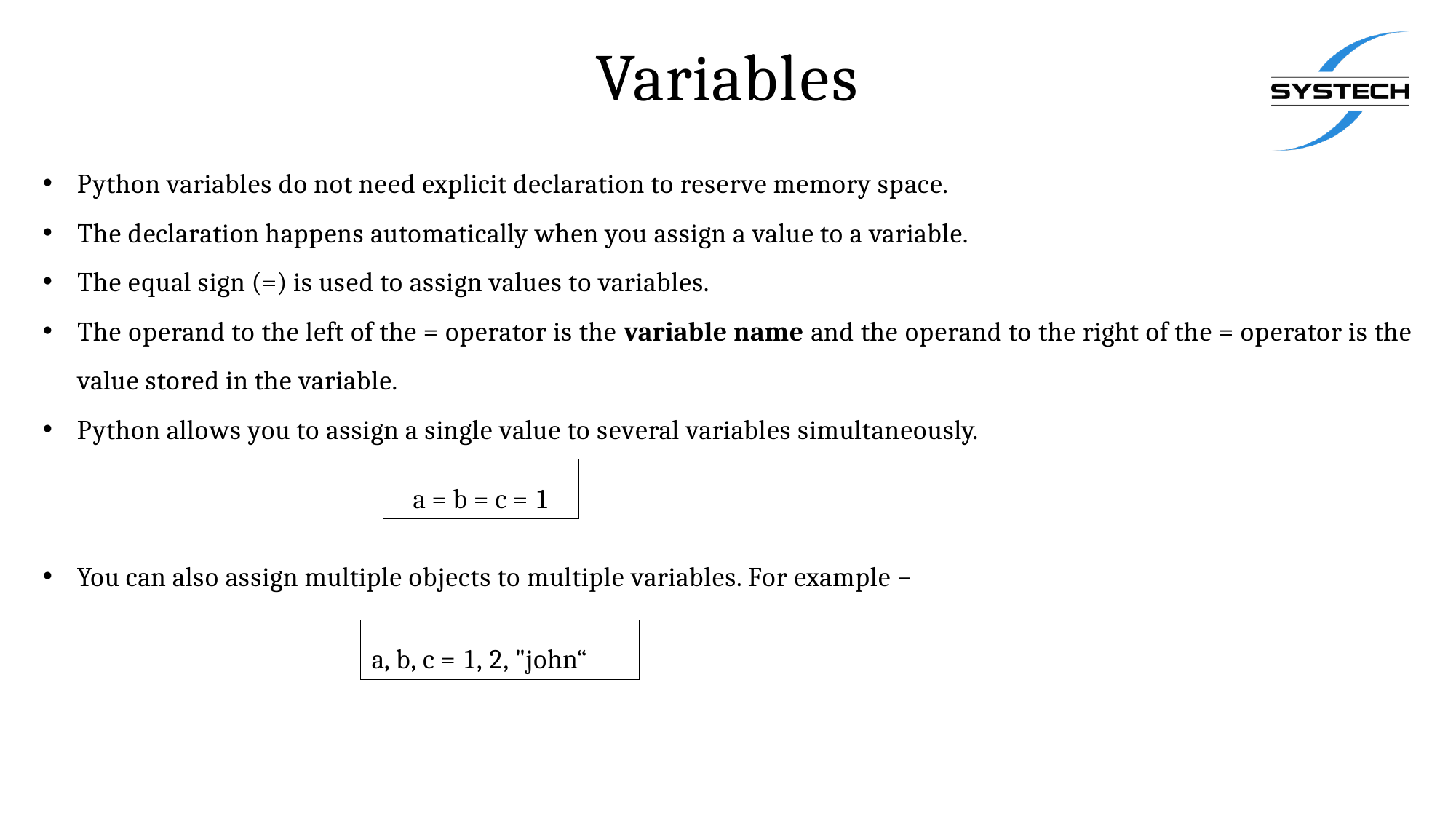

# Variables
Python variables do not need explicit declaration to reserve memory space.
The declaration happens automatically when you assign a value to a variable.
The equal sign (=) is used to assign values to variables.
The operand to the left of the = operator is the variable name and the operand to the right of the = operator is the value stored in the variable.
Python allows you to assign a single value to several variables simultaneously.

You can also assign multiple objects to multiple variables. For example −

a = b = c = 1
a, b, c = 1, 2, "john“